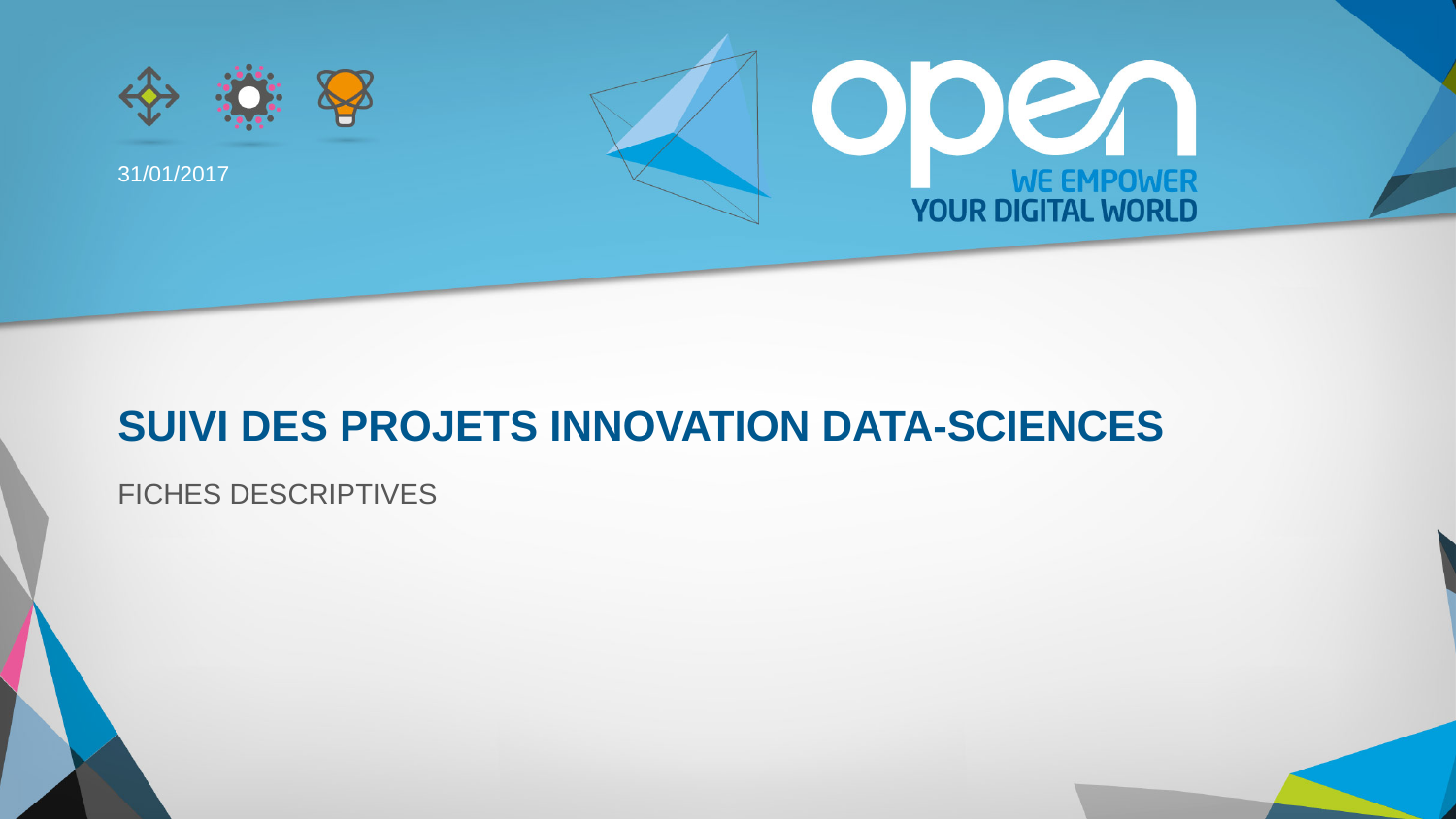

31/01/2017
SUIVI DES PROJETS INNOVATION DATA-SCIENCES
FICHES DESCRIPTIVES